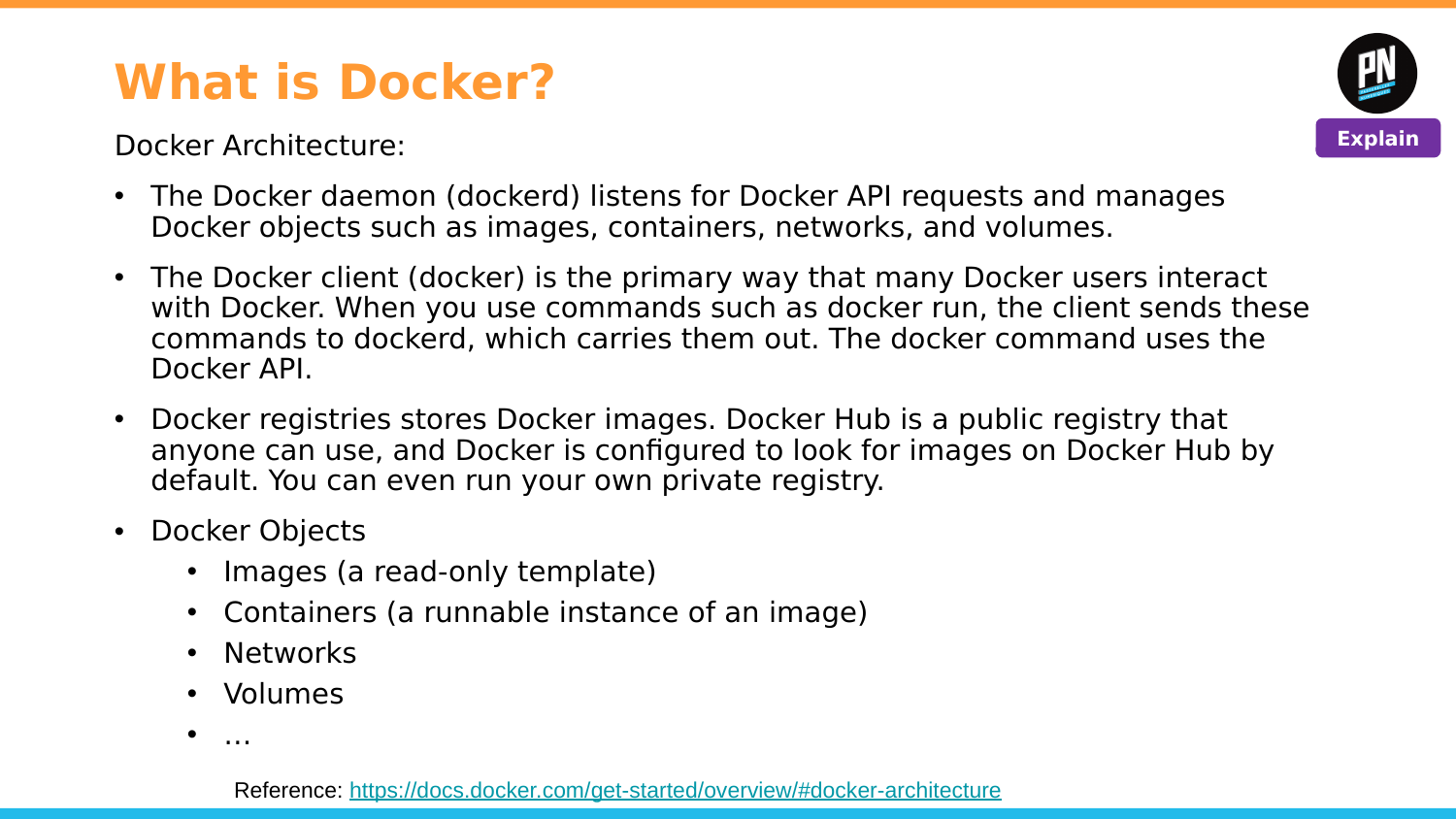

# What is Docker?
Explain
Docker Architecture:
The Docker daemon (dockerd) listens for Docker API requests and manages Docker objects such as images, containers, networks, and volumes.
The Docker client (docker) is the primary way that many Docker users interact with Docker. When you use commands such as docker run, the client sends these commands to dockerd, which carries them out. The docker command uses the Docker API.
Docker registries stores Docker images. Docker Hub is a public registry that anyone can use, and Docker is configured to look for images on Docker Hub by default. You can even run your own private registry.
Docker Objects
Images (a read-only template)
Containers (a runnable instance of an image)
Networks
Volumes
…
Reference: https://docs.docker.com/get-started/overview/#docker-architecture